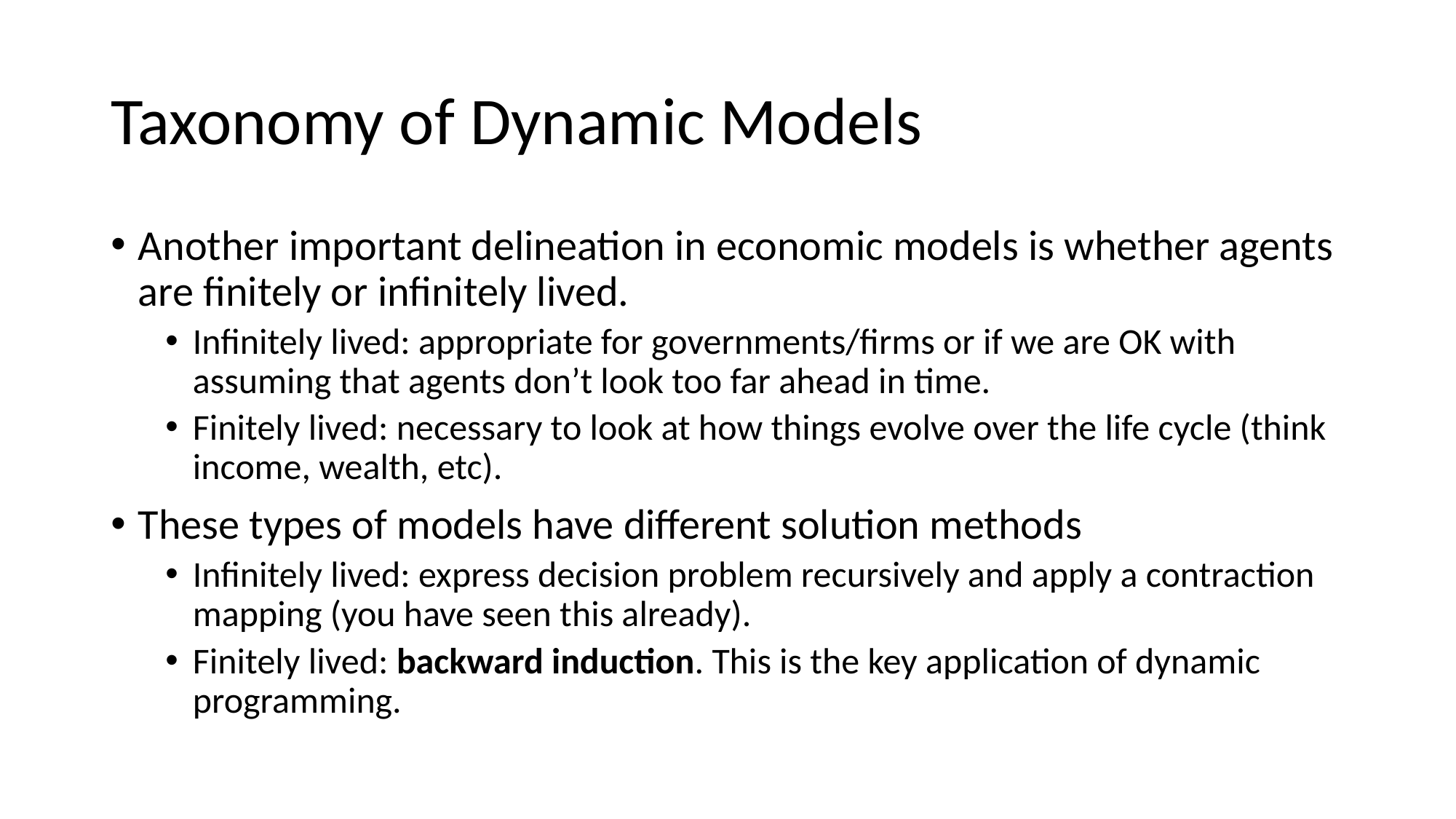

# Taxonomy of Dynamic Models
Another important delineation in economic models is whether agents are finitely or infinitely lived.
Infinitely lived: appropriate for governments/firms or if we are OK with assuming that agents don’t look too far ahead in time.
Finitely lived: necessary to look at how things evolve over the life cycle (think income, wealth, etc).
These types of models have different solution methods
Infinitely lived: express decision problem recursively and apply a contraction mapping (you have seen this already).
Finitely lived: backward induction. This is the key application of dynamic programming.